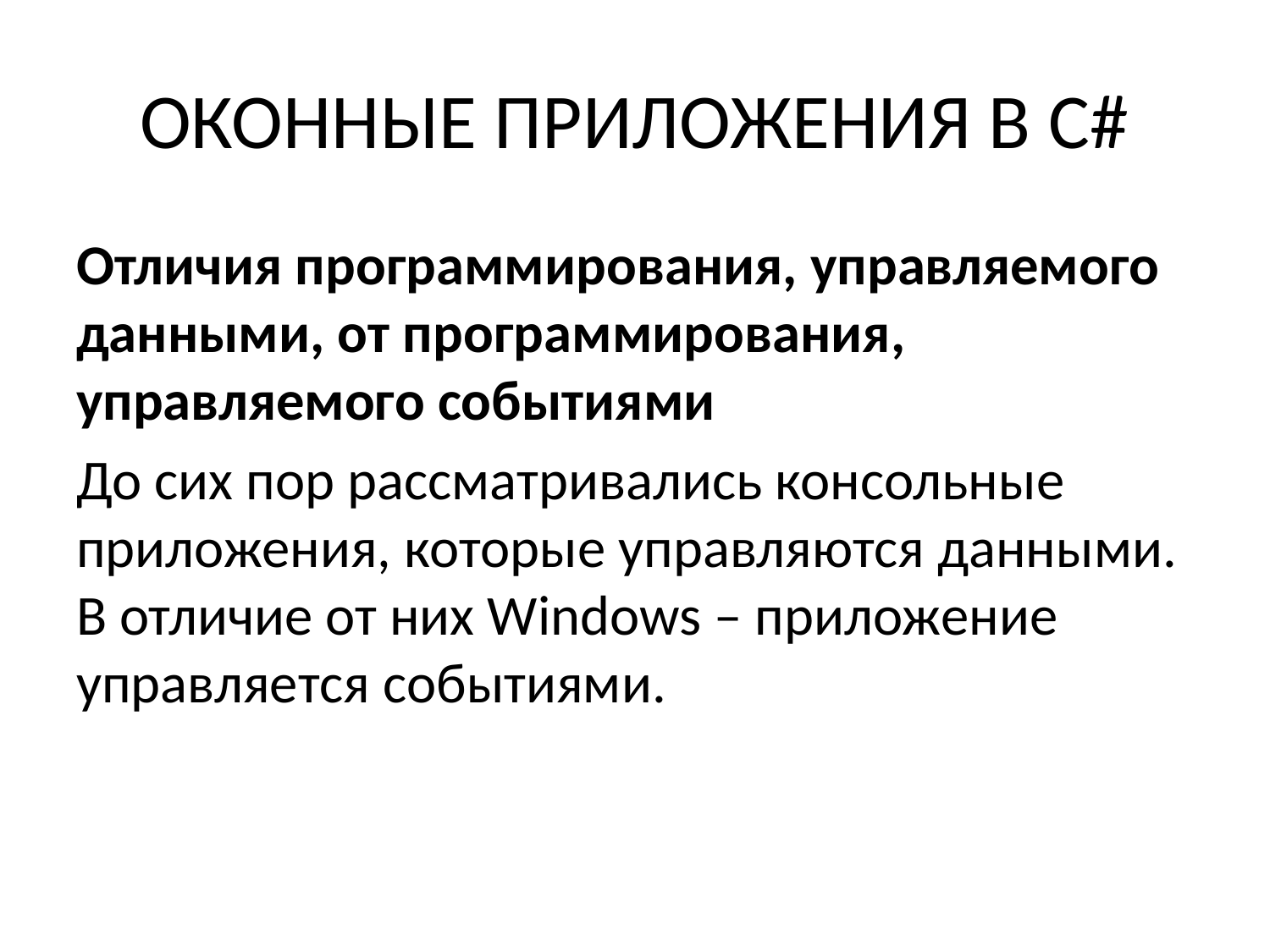

# ОКОННЫЕ ПРИЛОЖЕНИЯ В C#
Отличия программирования, управляемого данными, от программирования, управляемого событиями
До сих пор рассматривались консольные приложения, которые управляются данными. В отличие от них Windows – приложение управляется событиями.